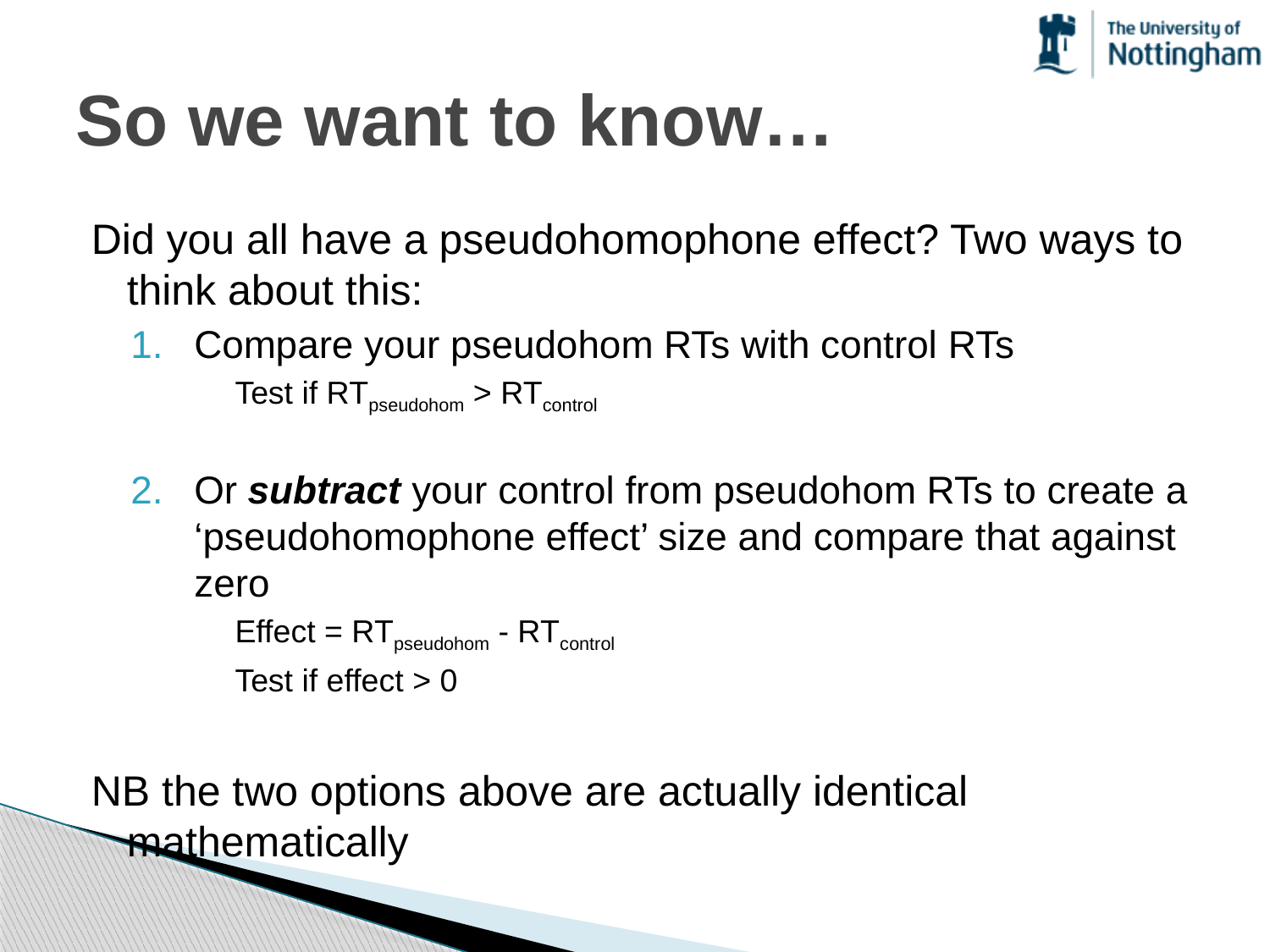

# So we want to know…
Did you all have a pseudohomophone effect? Two ways to think about this:
Compare your pseudohom RTs with control RTs
Test if RTpseudohom > RTcontrol

Or subtract your control from pseudohom RTs to create a ‘pseudohomophone effect’ size and compare that against zero
Effect = RTpseudohom - RTcontrol
Test if effect > 0

NB the two options above are actually identical mathematically